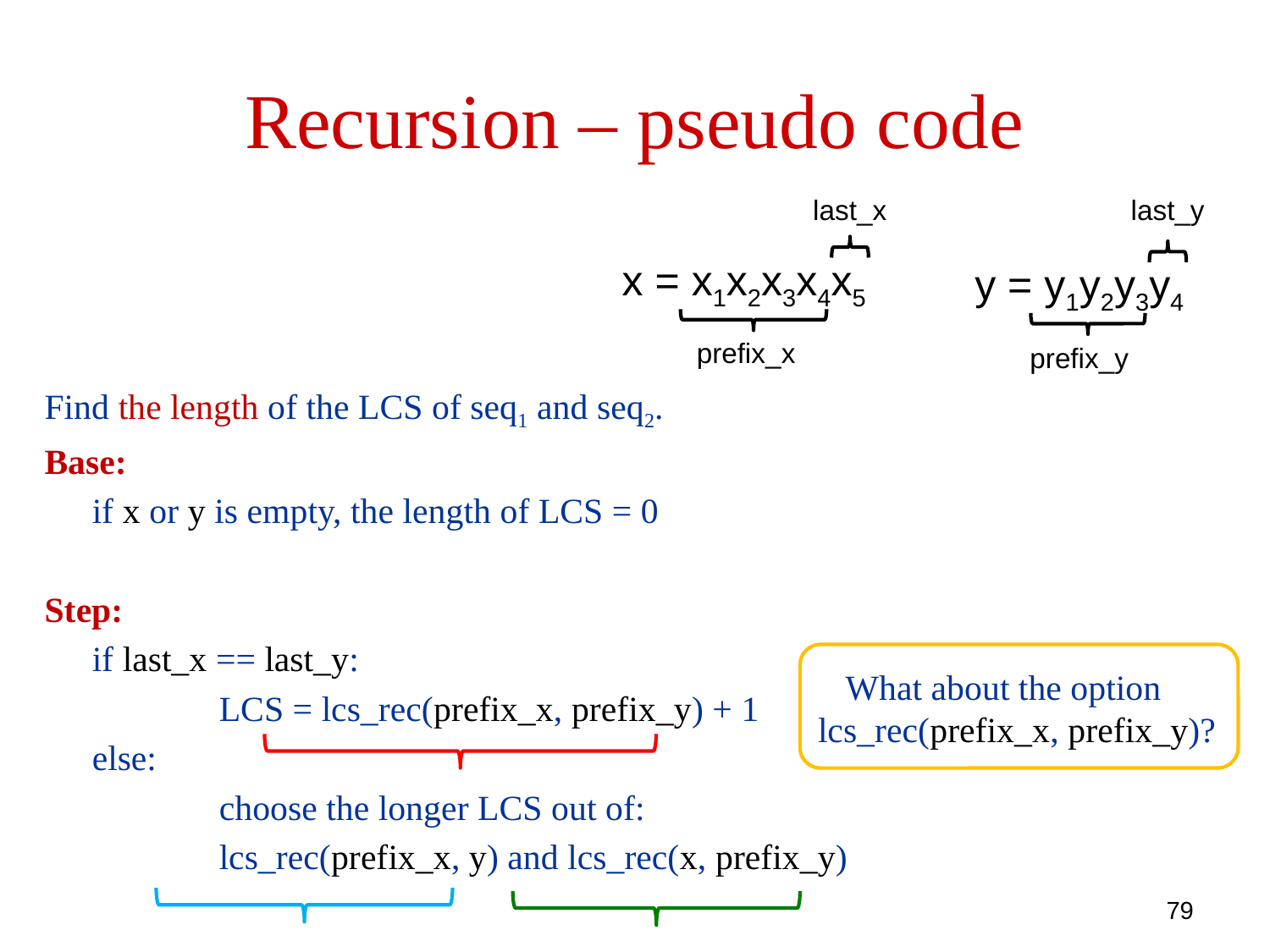

# Recursion – pseudo code
last_x
last_y

x = x1x2x3x4x5
y = y1y2y3y4

prefix_x
prefix_y

Find the length of the LCS of seq1 and seq2.
Base:
	if x or y is empty, the length of LCS = 0

Step:
	if last_x == last_y:
		LCS = lcs_rec(prefix_x, prefix_y) + 1
	else:
		choose the longer LCS out of:
		lcs_rec(prefix_x, y) and lcs_rec(x, prefix_y)

What about the option    lcs_rec(prefix_x, prefix_y)?

79